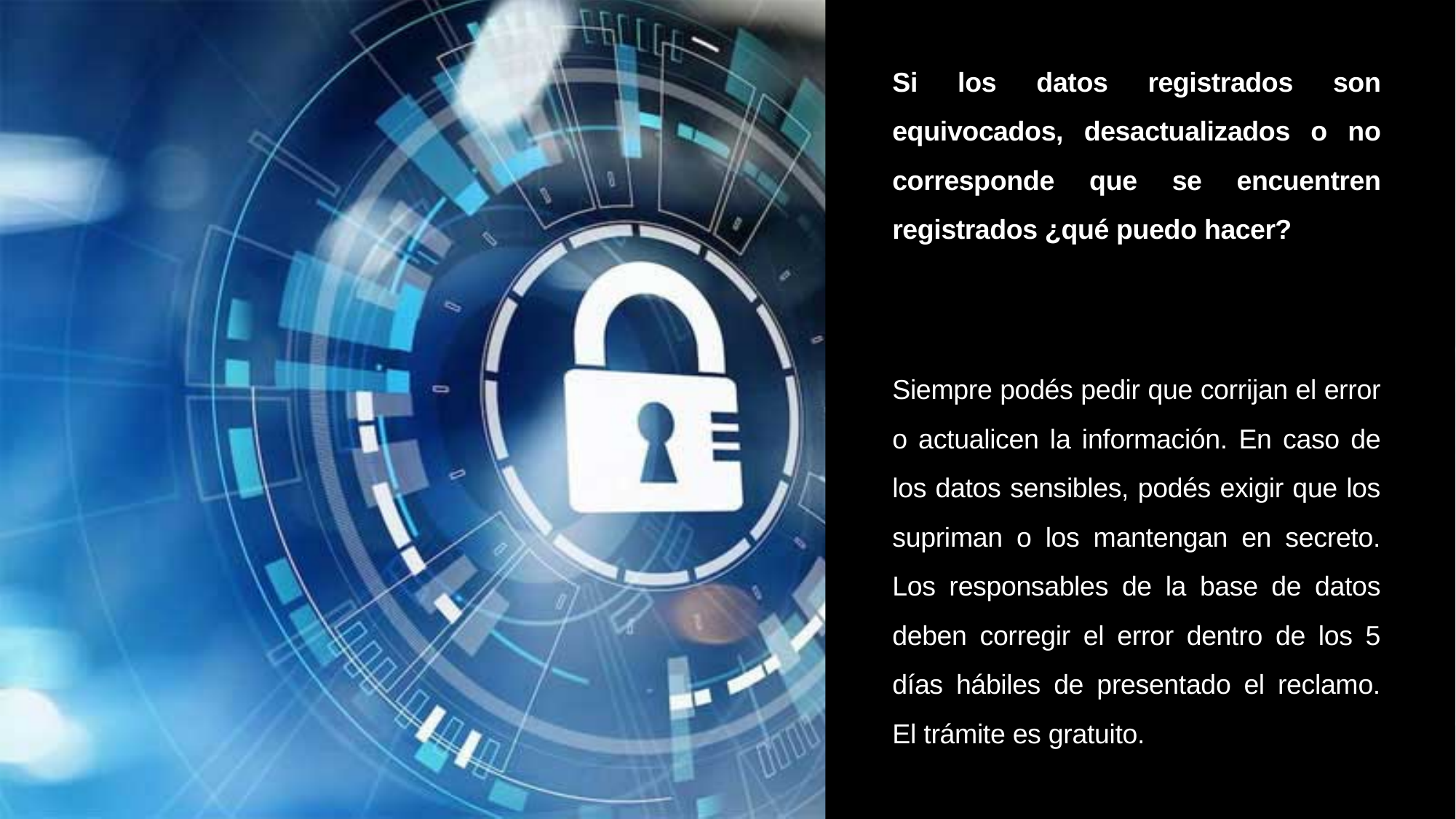

Si los datos registrados son equivocados, desactualizados o no corresponde que se encuentren registrados ¿qué puedo hacer?

Siempre podés pedir que corrijan el error o actualicen la información. En caso de los datos sensibles, podés exigir que los supriman o los mantengan en secreto. Los responsables de la base de datos deben corregir el error dentro de los 5 días hábiles de presentado el reclamo. El trámite es gratuito.